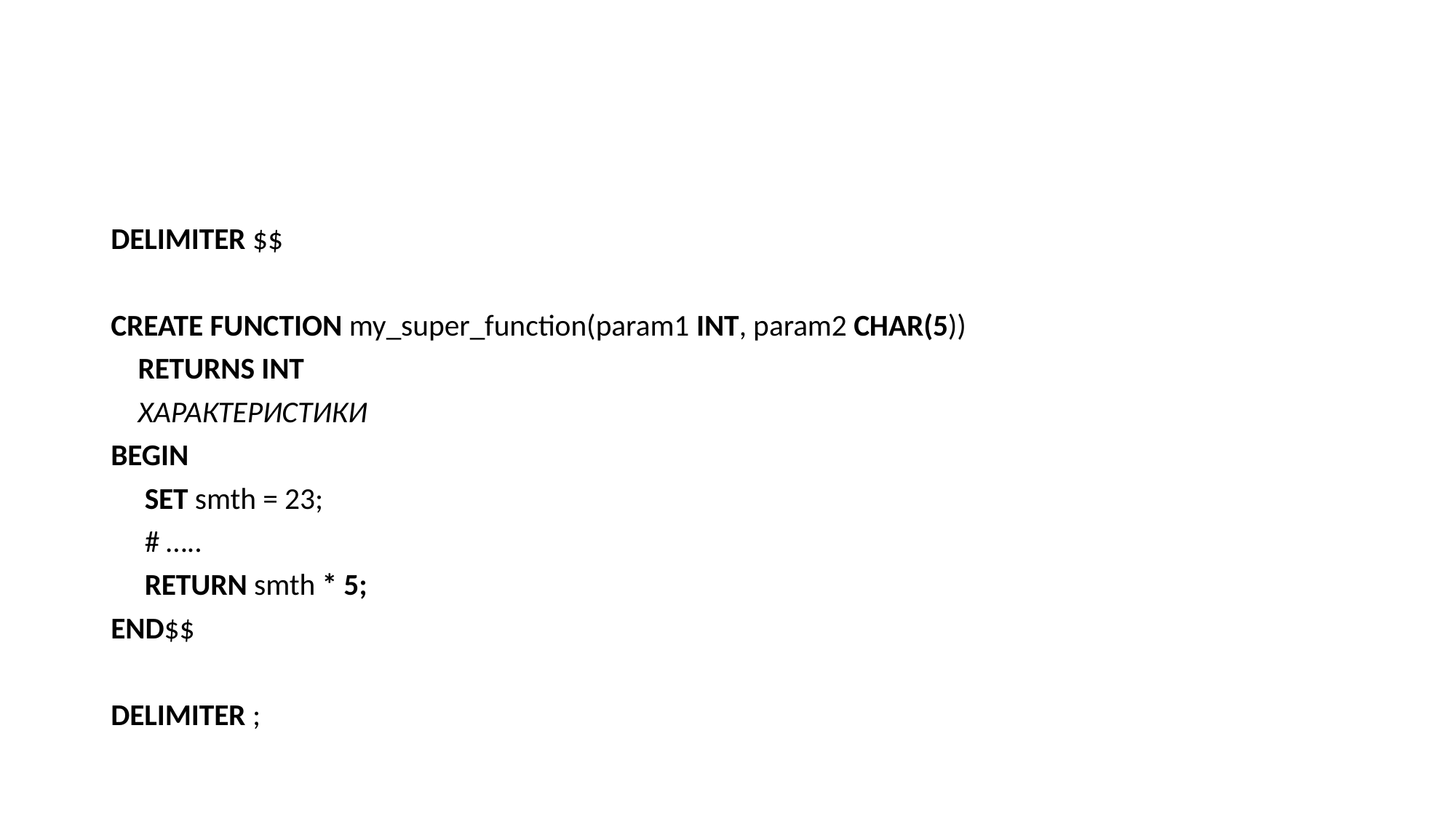

#
DELIMITER $$

CREATE FUNCTION my_super_function(param1 INT, param2 CHAR(5))
    RETURNS INT
    ХАРАКТЕРИСТИКИ
BEGIN
     SET smth = 23;
     # …..
     RETURN smth * 5;
END$$

DELIMITER ;